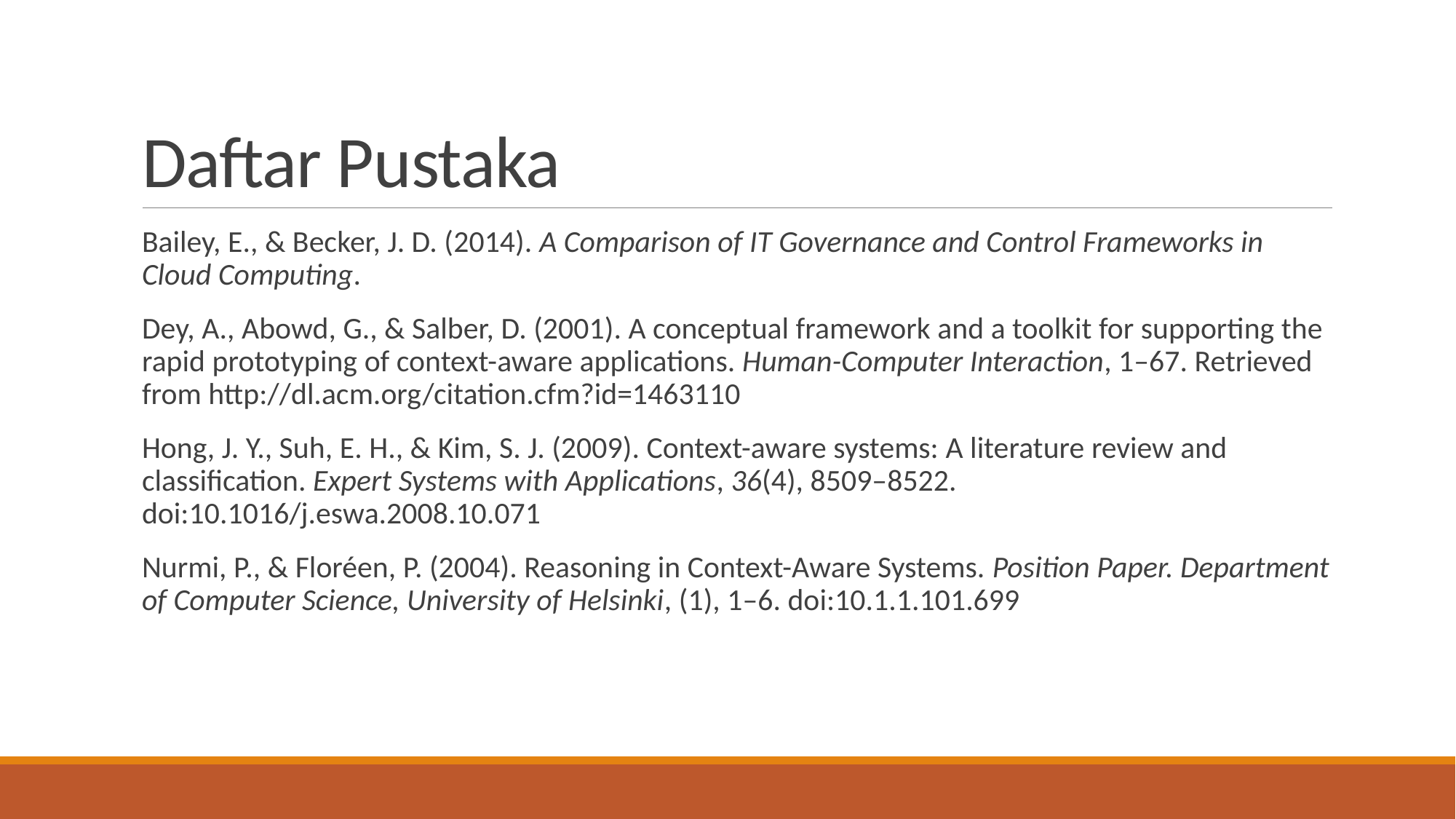

# Daftar Pustaka
Bailey, E., & Becker, J. D. (2014). A Comparison of IT Governance and Control Frameworks in Cloud Computing.
Dey, A., Abowd, G., & Salber, D. (2001). A conceptual framework and a toolkit for supporting the rapid prototyping of context-aware applications. Human-Computer Interaction, 1–67. Retrieved from http://dl.acm.org/citation.cfm?id=1463110
Hong, J. Y., Suh, E. H., & Kim, S. J. (2009). Context-aware systems: A literature review and classification. Expert Systems with Applications, 36(4), 8509–8522. doi:10.1016/j.eswa.2008.10.071
Nurmi, P., & Floréen, P. (2004). Reasoning in Context-Aware Systems. Position Paper. Department of Computer Science, University of Helsinki, (1), 1–6. doi:10.1.1.101.699